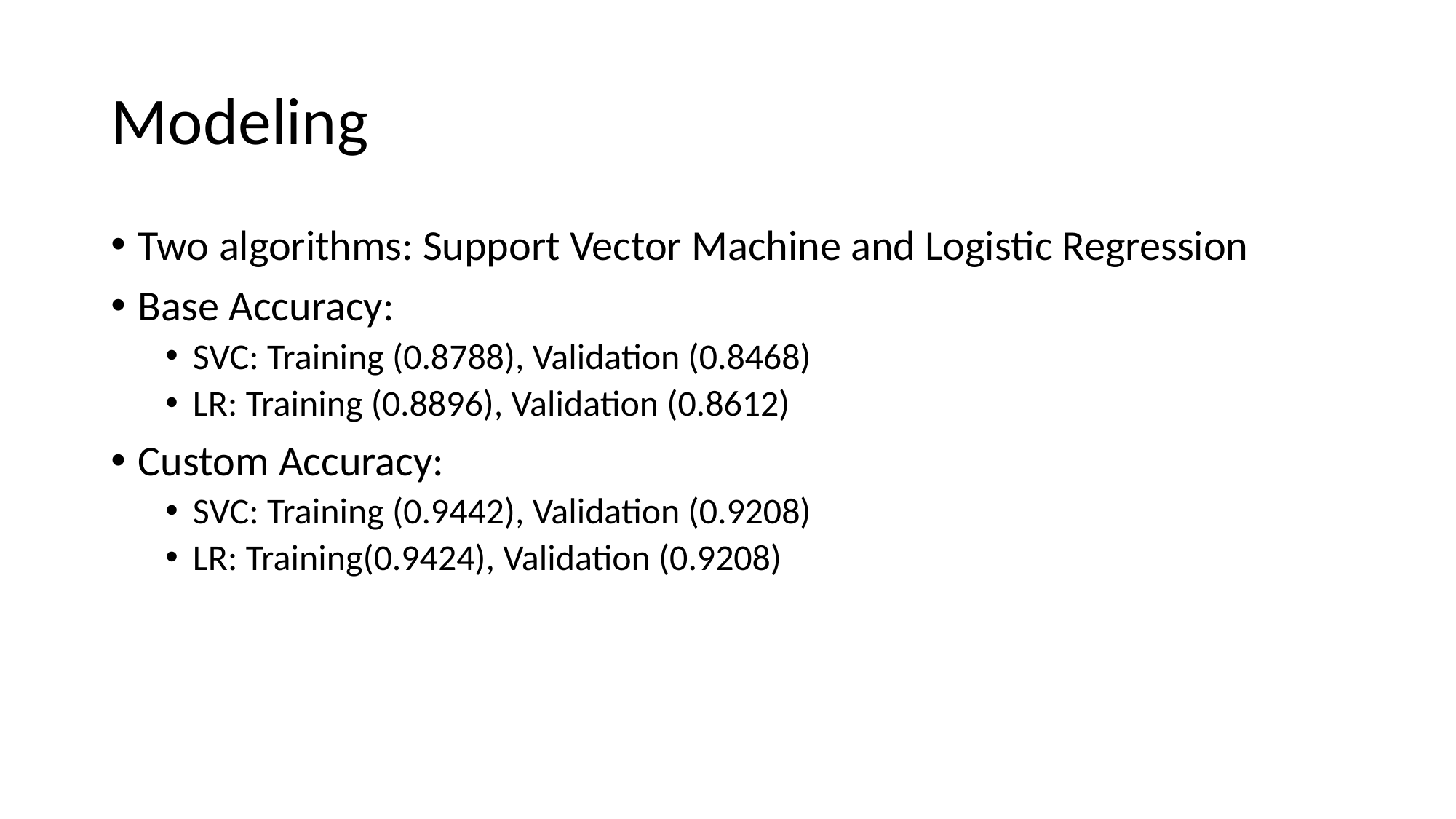

# Modeling
Two algorithms: Support Vector Machine and Logistic Regression
Base Accuracy:
SVC: Training (0.8788), Validation (0.8468)
LR: Training (0.8896), Validation (0.8612)
Custom Accuracy:
SVC: Training (0.9442), Validation (0.9208)
LR: Training(0.9424), Validation (0.9208)